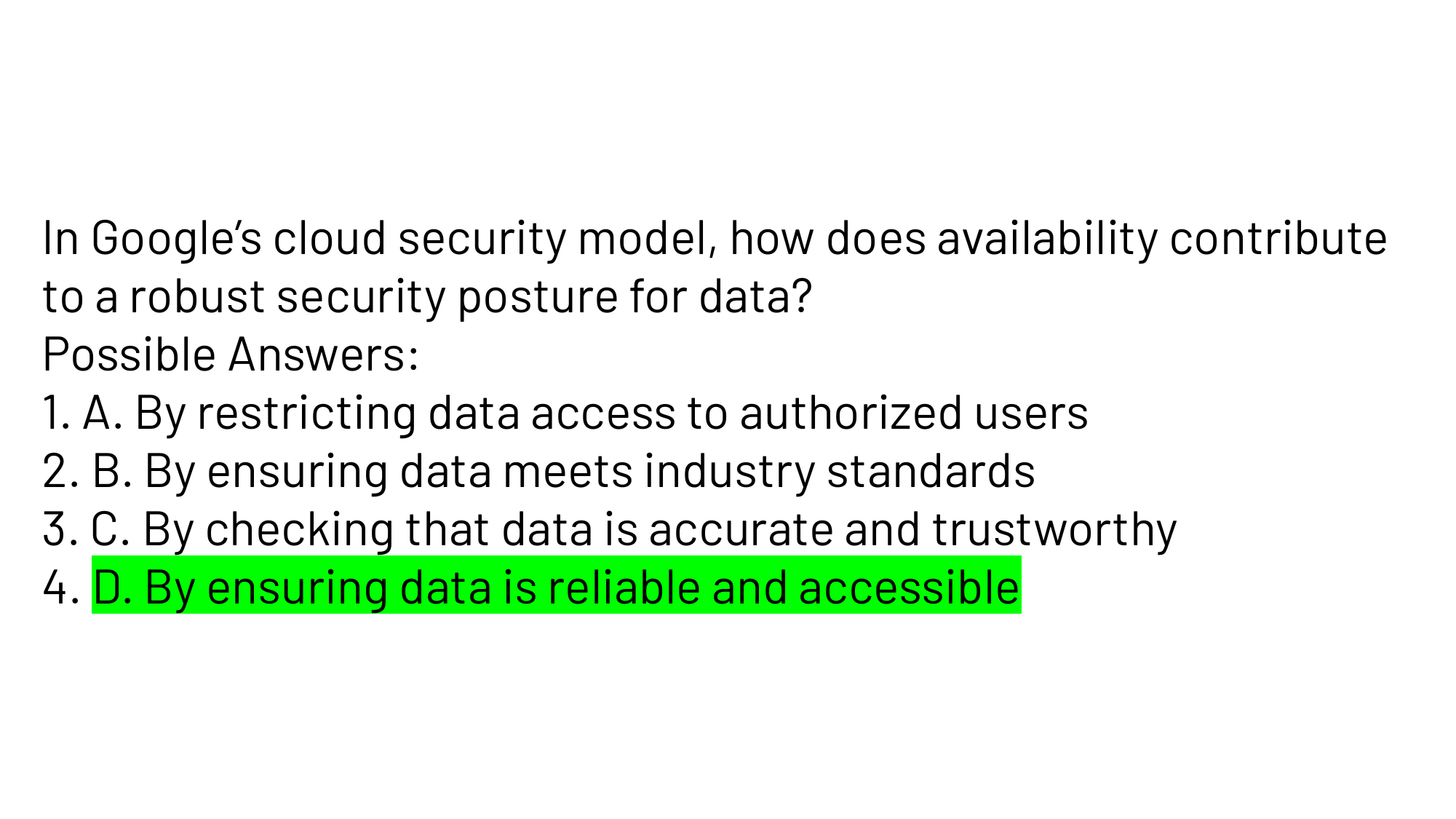

In Google’s cloud security model, how does availability contribute to a robust security posture for data?
Possible Answers:
1. A. By restricting data access to authorized users
2. B. By ensuring data meets industry standards
3. C. By checking that data is accurate and trustworthy
4. D. By ensuring data is reliable and accessible